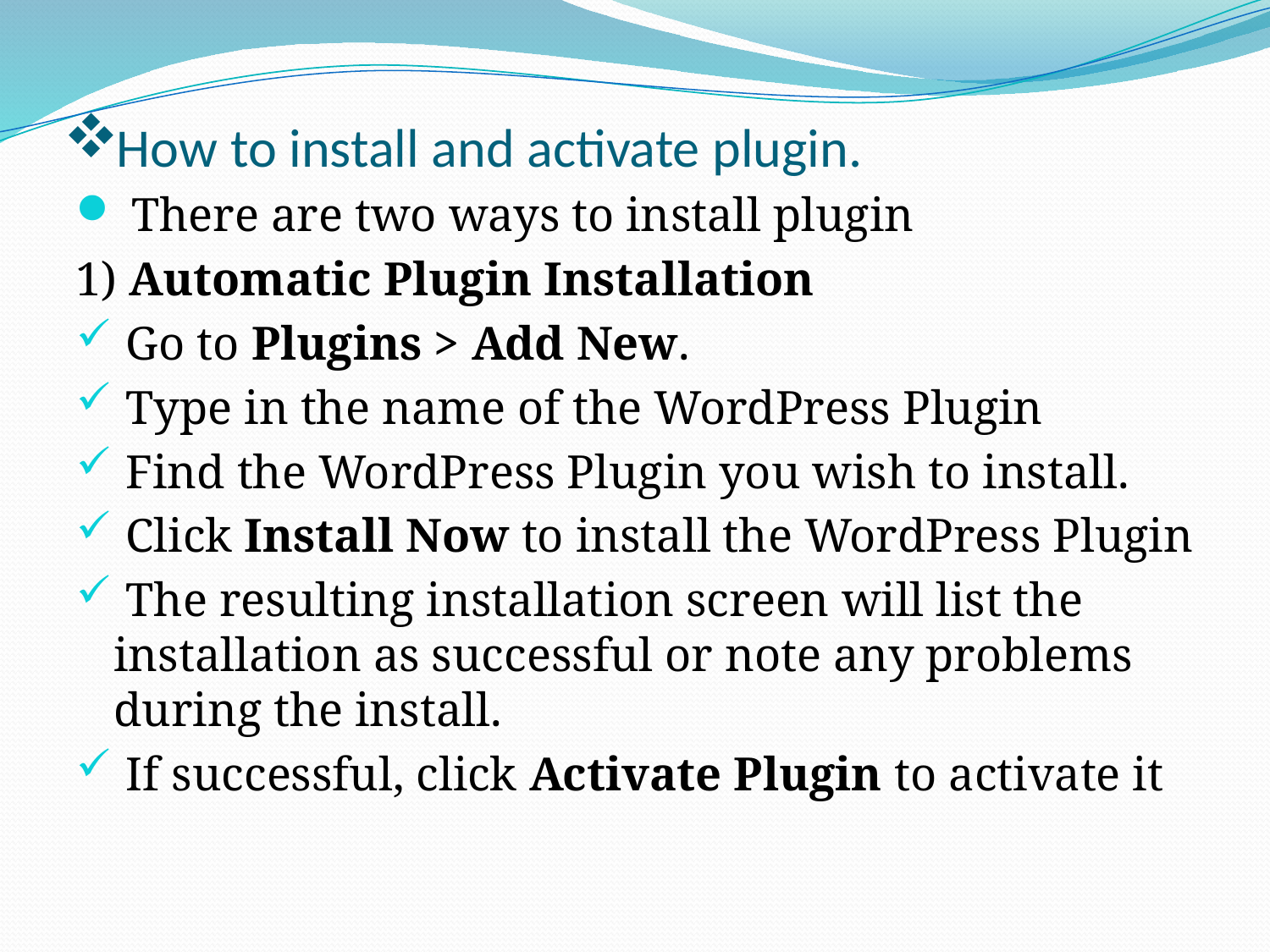

# How to install and activate plugin.
 There are two ways to install plugin
1) Automatic Plugin Installation
 Go to Plugins > Add New.
 Type in the name of the WordPress Plugin
 Find the WordPress Plugin you wish to install.
 Click Install Now to install the WordPress Plugin
 The resulting installation screen will list the installation as successful or note any problems during the install.
 If successful, click Activate Plugin to activate it